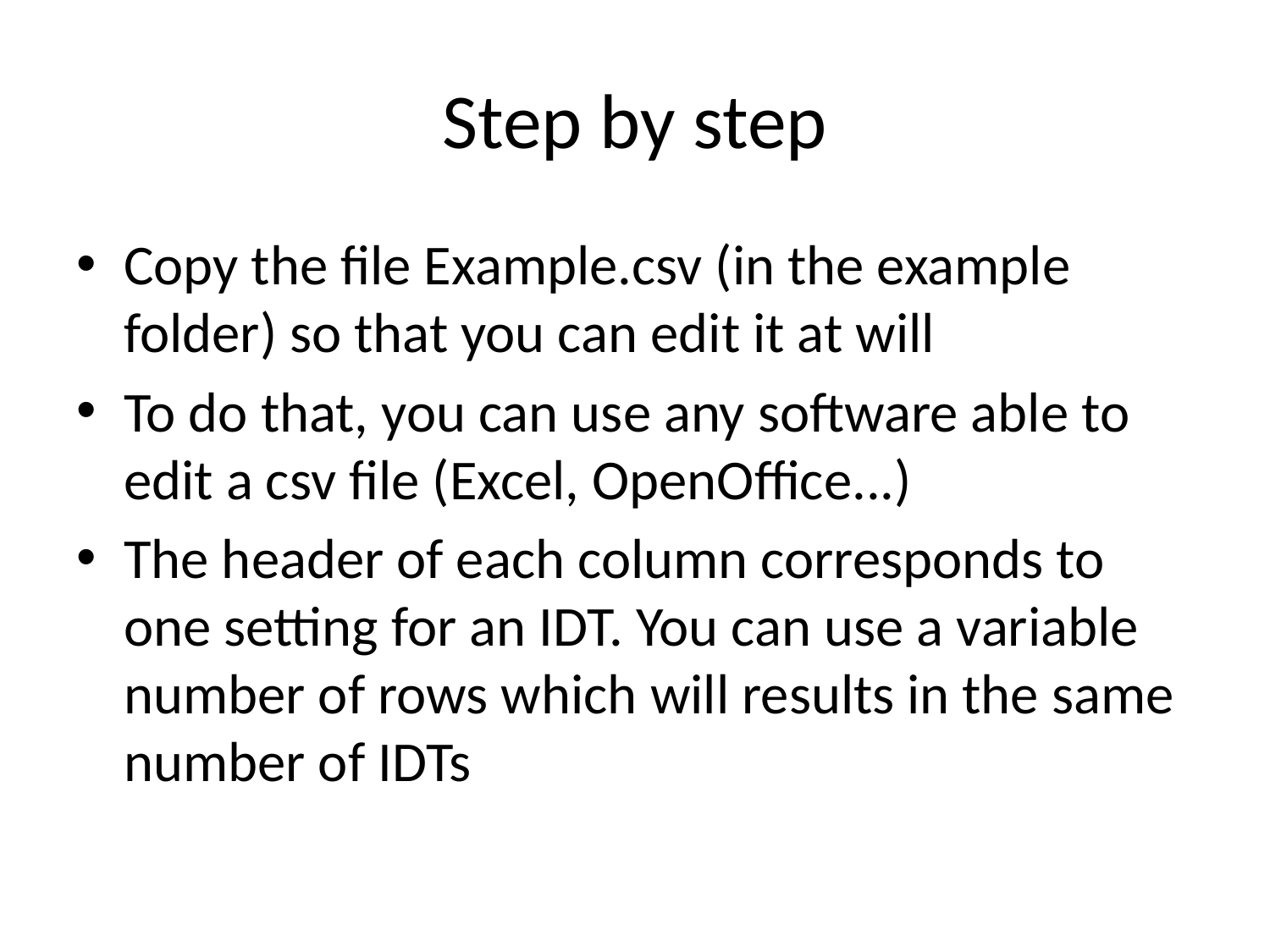

# Step by step
Copy the file Example.csv (in the example folder) so that you can edit it at will
To do that, you can use any software able to edit a csv file (Excel, OpenOffice...)
The header of each column corresponds to one setting for an IDT. You can use a variable number of rows which will results in the same number of IDTs